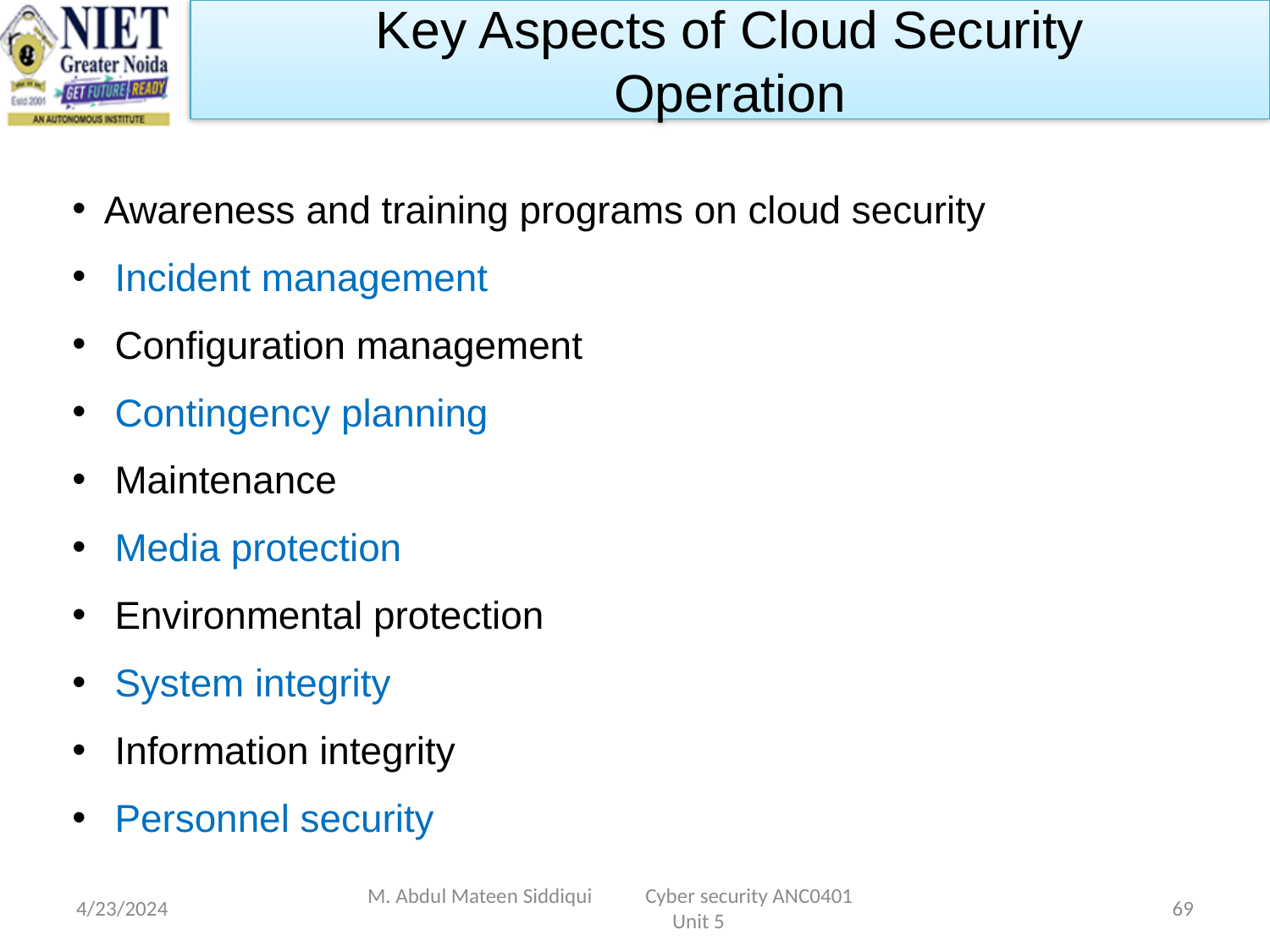

Key Aspects of Cloud Security
Operation
Awareness and training programs on cloud security
 Incident management
 Configuration management
 Contingency planning
 Maintenance
 Media protection
 Environmental protection
 System integrity
 Information integrity
 Personnel security
4/23/2024
M. Abdul Mateen Siddiqui           Cyber security ANC0401                                     Unit 5
69